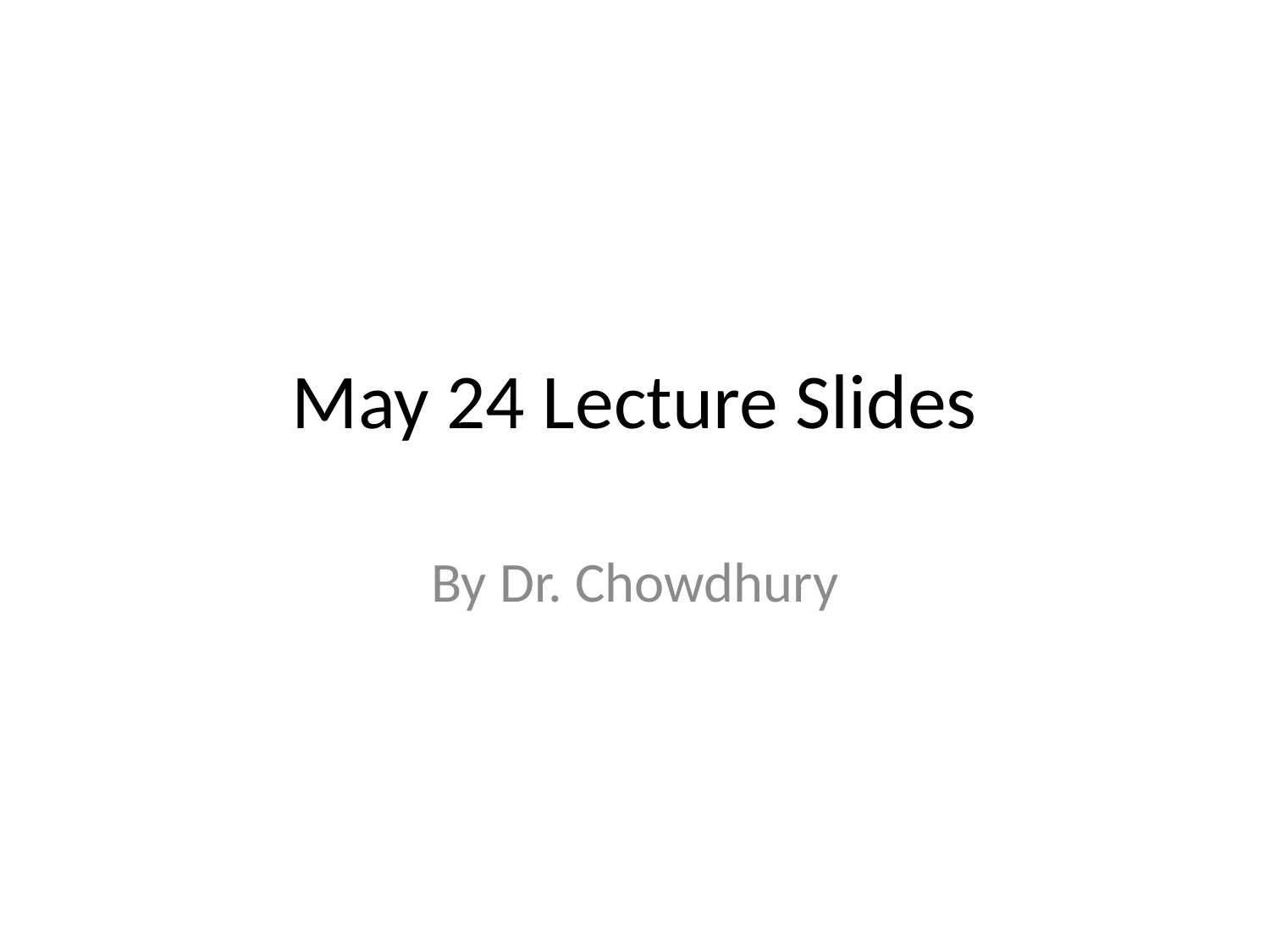

# May 24 Lecture Slides
By Dr. Chowdhury